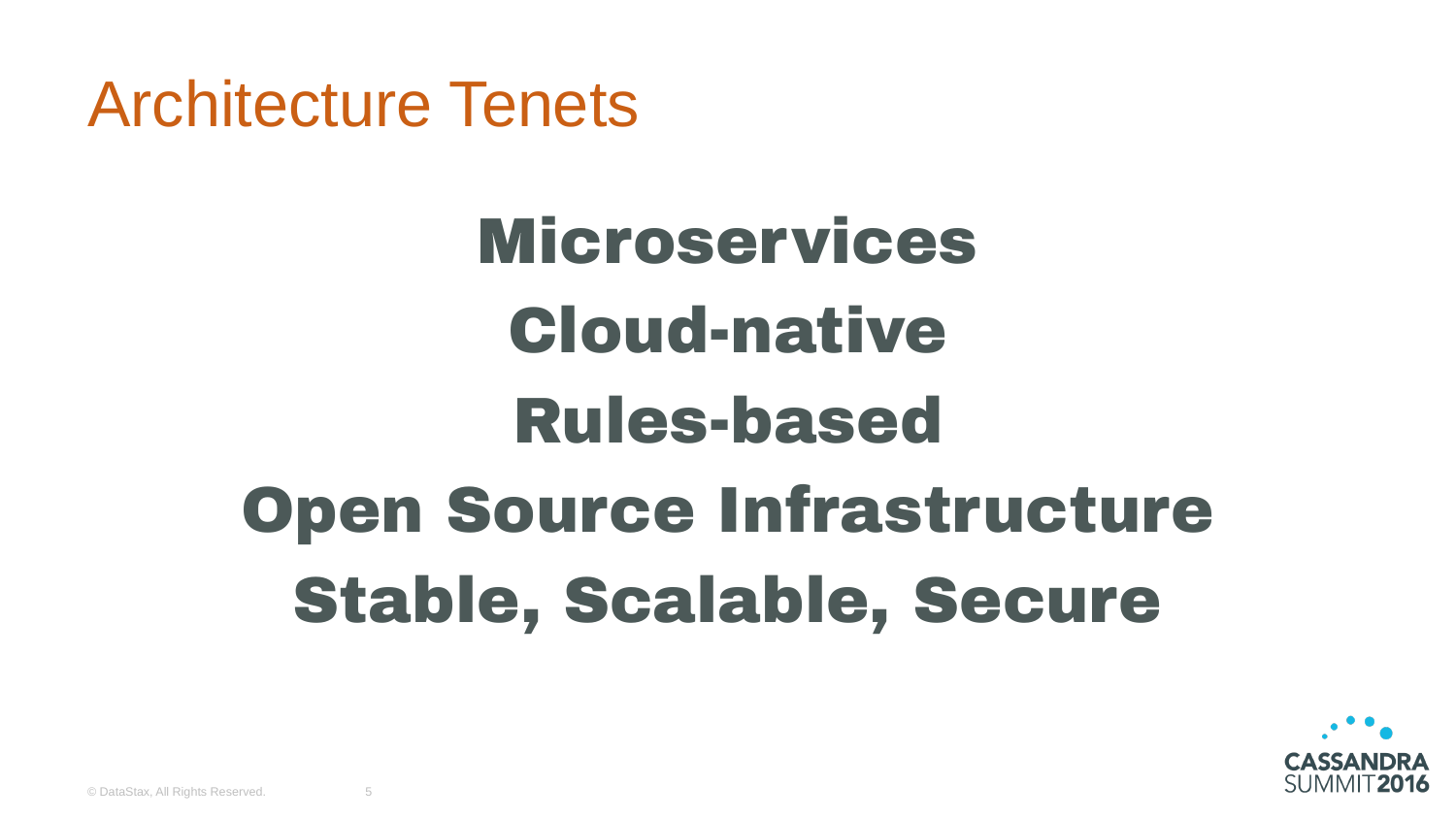

# Architecture Tenets
Microservices
Cloud-native
Rules-based
Open Source Infrastructure
Stable, Scalable, Secure

© DataStax, All Rights Reserved.
5